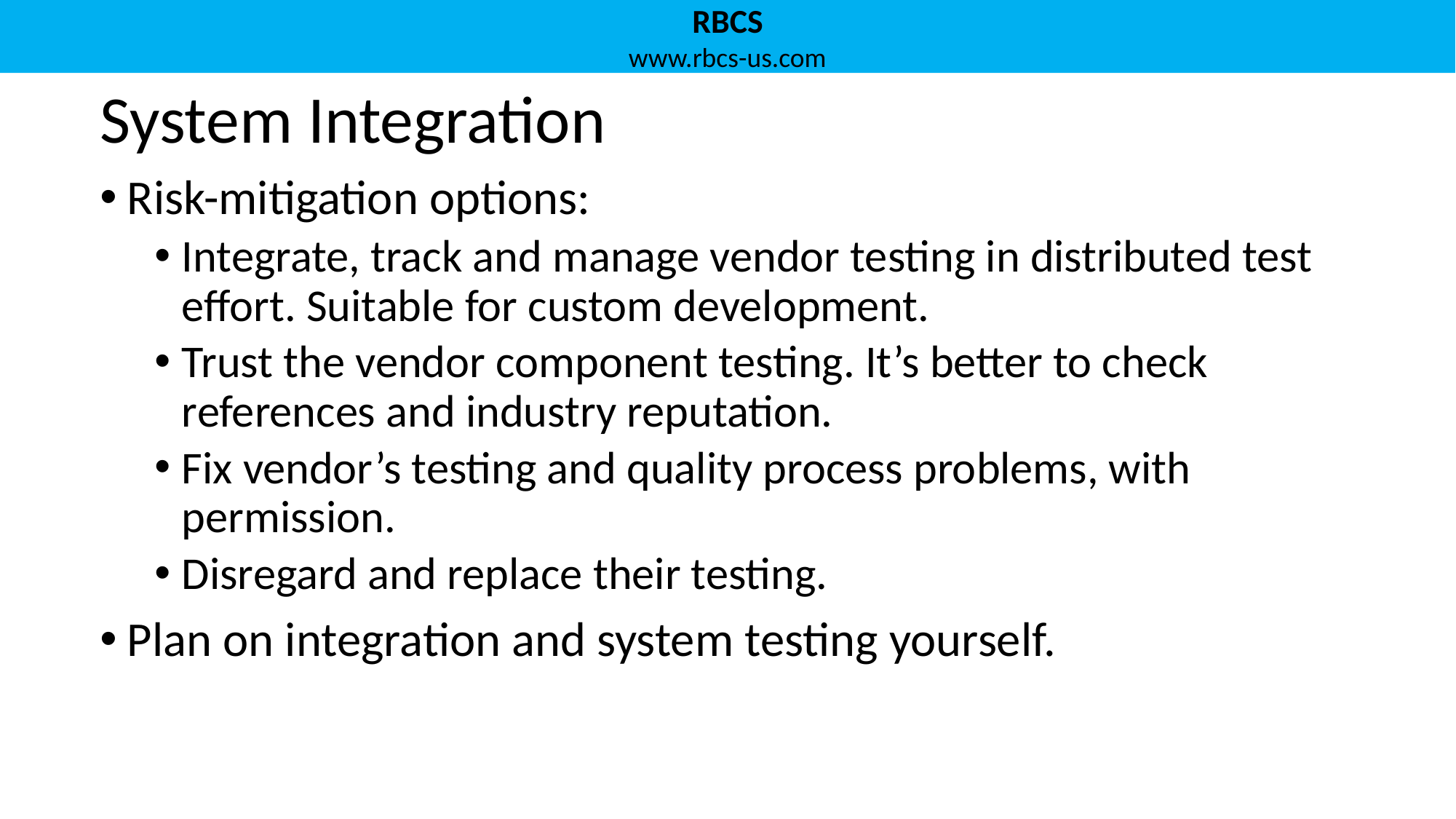

# System Integration
Risk-mitigation options:
Integrate, track and manage vendor testing in distributed test effort. Suitable for custom development.
Trust the vendor component testing. It’s better to check references and industry reputation.
Fix vendor’s testing and quality process problems, with permission.
Disregard and replace their testing.
Plan on integration and system testing yourself.